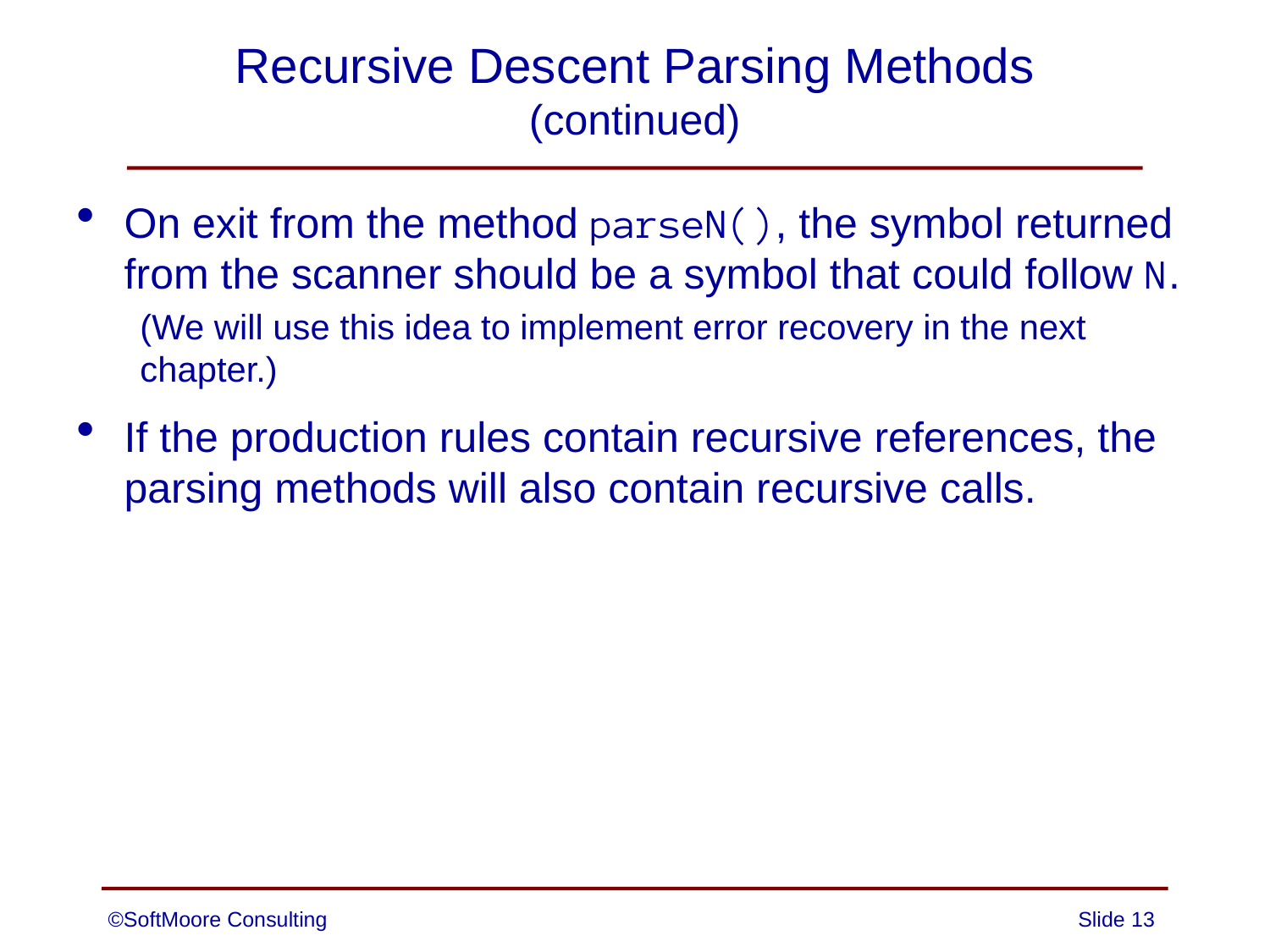

# Recursive Descent Parsing Methods (continued)
On exit from the method parseN(), the symbol returned from the scanner should be a symbol that could follow N.
(We will use this idea to implement error recovery in the next chapter.)
If the production rules contain recursive references, the parsing methods will also contain recursive calls.
©SoftMoore Consulting
Slide 13